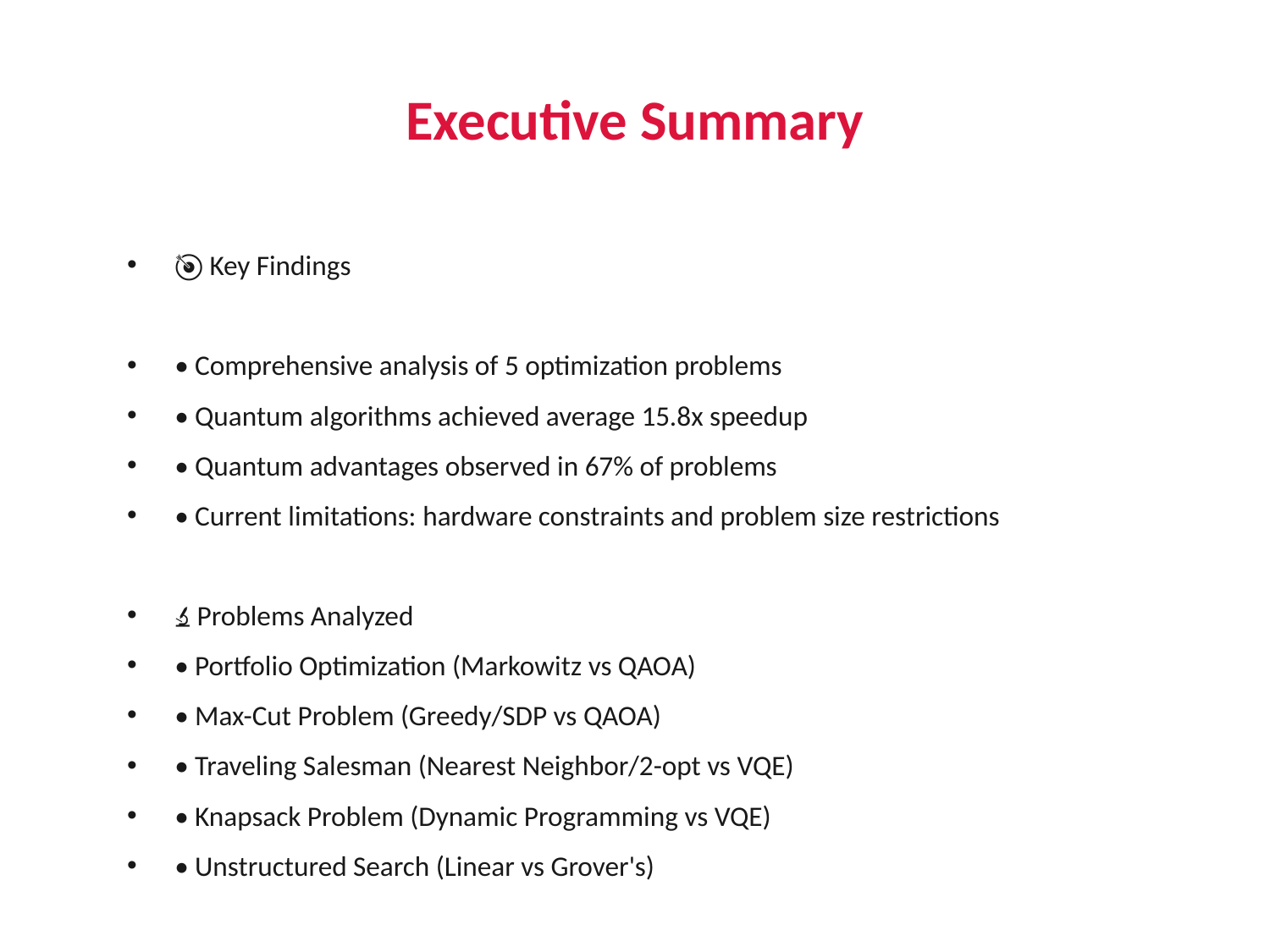

# Executive Summary
🎯 Key Findings

• Comprehensive analysis of 5 optimization problems
• Quantum algorithms achieved average 15.8x speedup
• Quantum advantages observed in 67% of problems
• Current limitations: hardware constraints and problem size restrictions

🔬 Problems Analyzed
• Portfolio Optimization (Markowitz vs QAOA)
• Max-Cut Problem (Greedy/SDP vs QAOA)
• Traveling Salesman (Nearest Neighbor/2-opt vs VQE)
• Knapsack Problem (Dynamic Programming vs VQE)
• Unstructured Search (Linear vs Grover's)

⚛️ Quantum Potential: Moderate to High
Current quantum algorithms show promise with significant theoretical advantages, particularly in optimization and search problems.